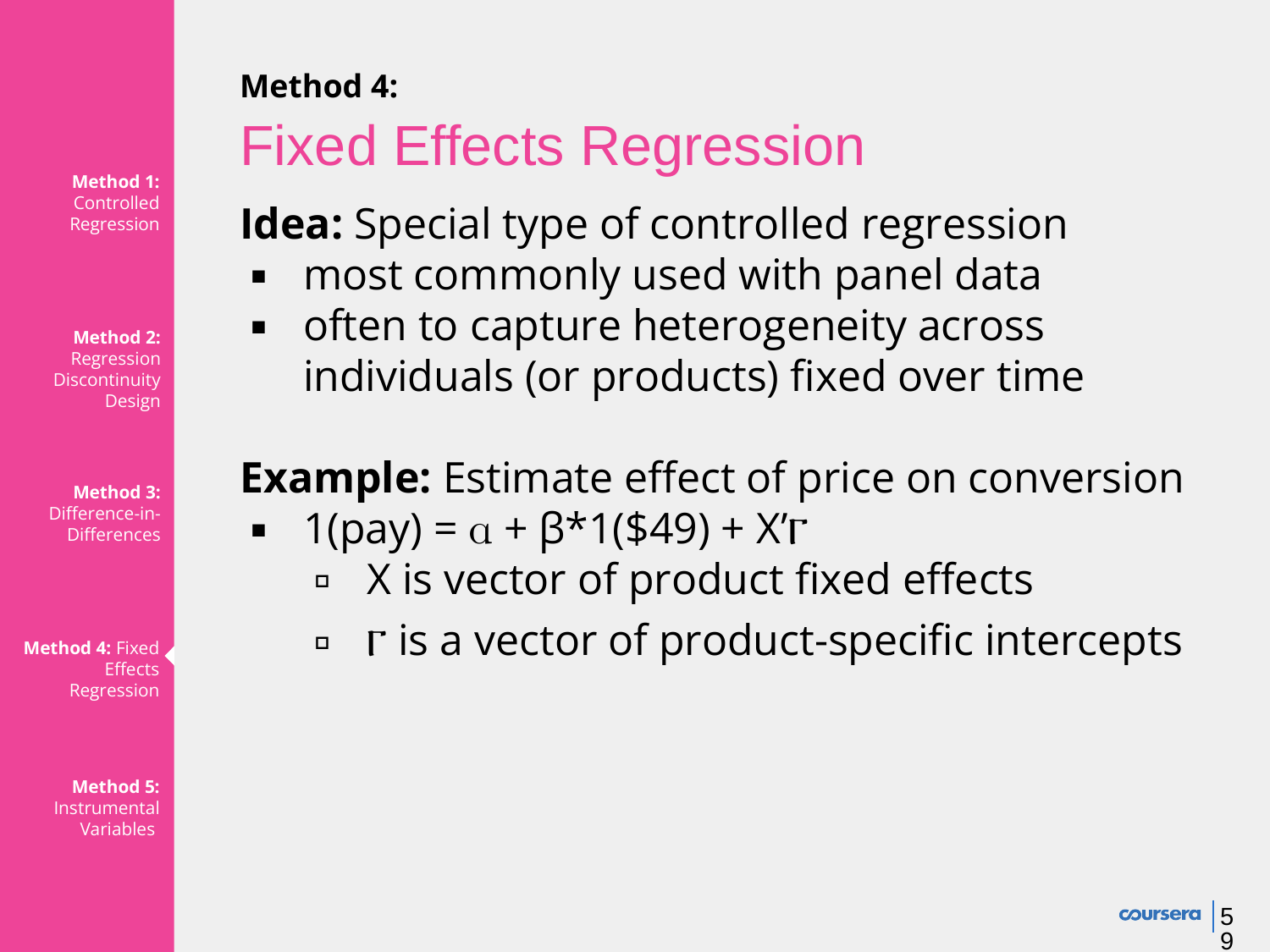

# Method 4: Fixed Effects Regression
Method 1: Controlled Regression
Idea: Special type of controlled regression
most commonly used with panel data
often to capture heterogeneity across individuals (or products) fixed over time

Example: Estimate effect of price on conversion
1(pay) = ɑ + β*1($49) + X’Ⲅ
X is vector of product fixed effects
Ⲅ is a vector of product-specific intercepts
Method 2: Regression Discontinuity Design
Method 3: Difference-in-
Differences

Method 4: Fixed Effects Regression

Method 5: Instrumental Variables
59